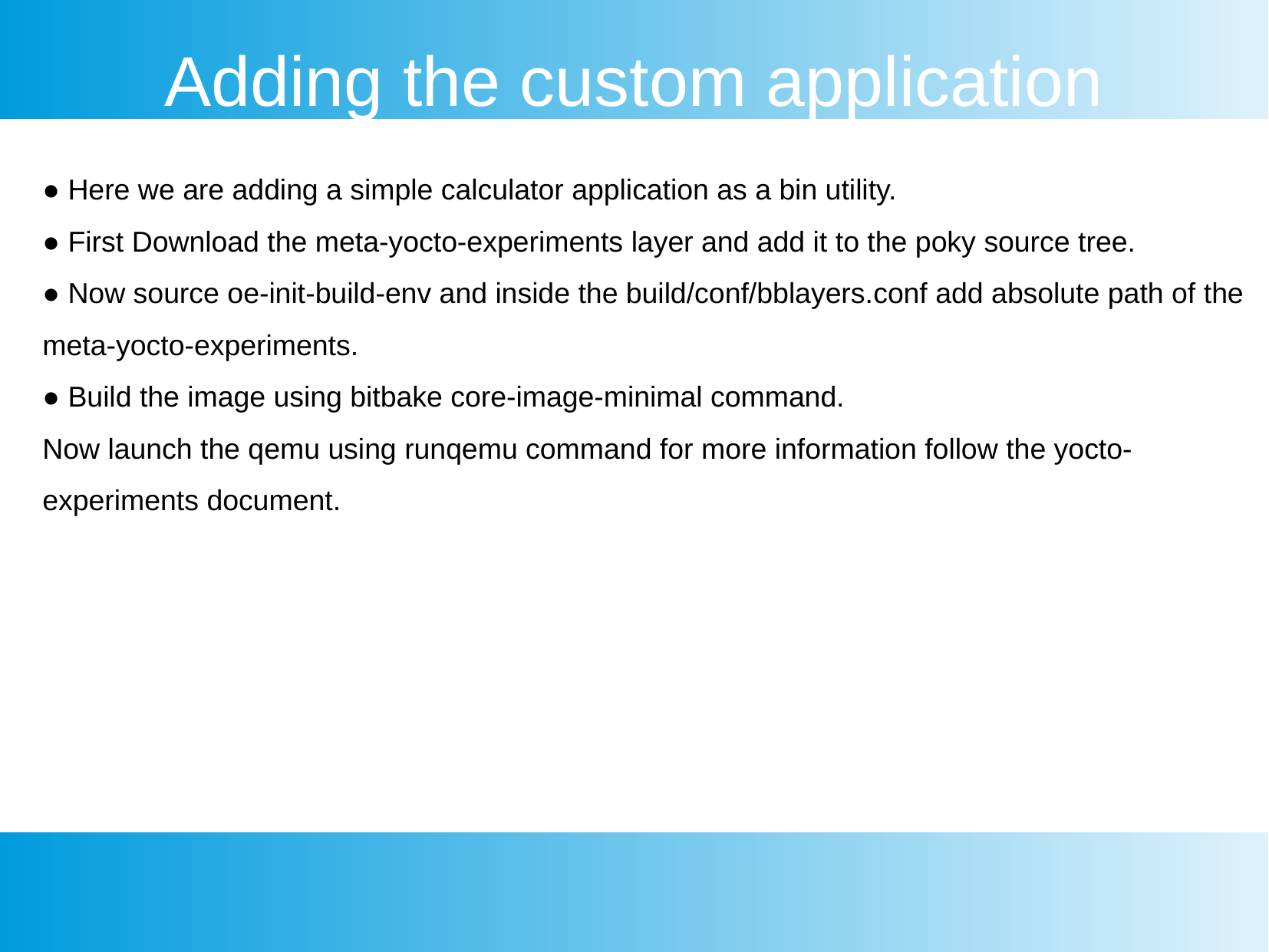

Adding the custom application
● Here we are adding a simple calculator application as a bin utility.
● First Download the meta-yocto-experiments layer and add it to the poky source tree.
● Now source oe-init-build-env and inside the build/conf/bblayers.conf add absolute path of the
meta-yocto-experiments.
● Build the image using bitbake core-image-minimal command.
Now launch the qemu using runqemu command for more information follow the yocto-
experiments document.